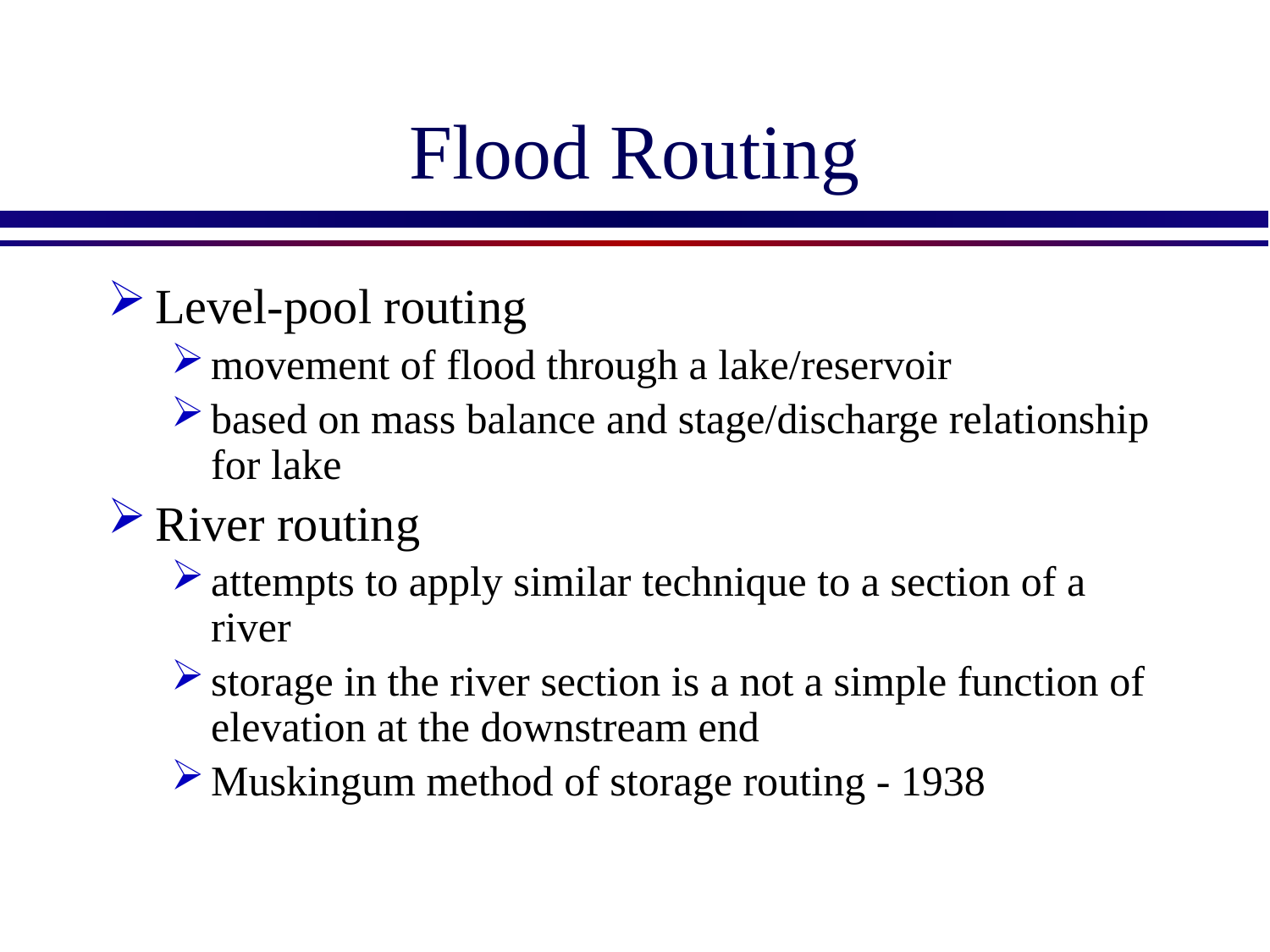

# Flood Routing
Level-pool routing
movement of flood through a lake/reservoir
based on mass balance and stage/discharge relationship for lake
River routing
attempts to apply similar technique to a section of a river
storage in the river section is a not a simple function of elevation at the downstream end
Muskingum method of storage routing - 1938